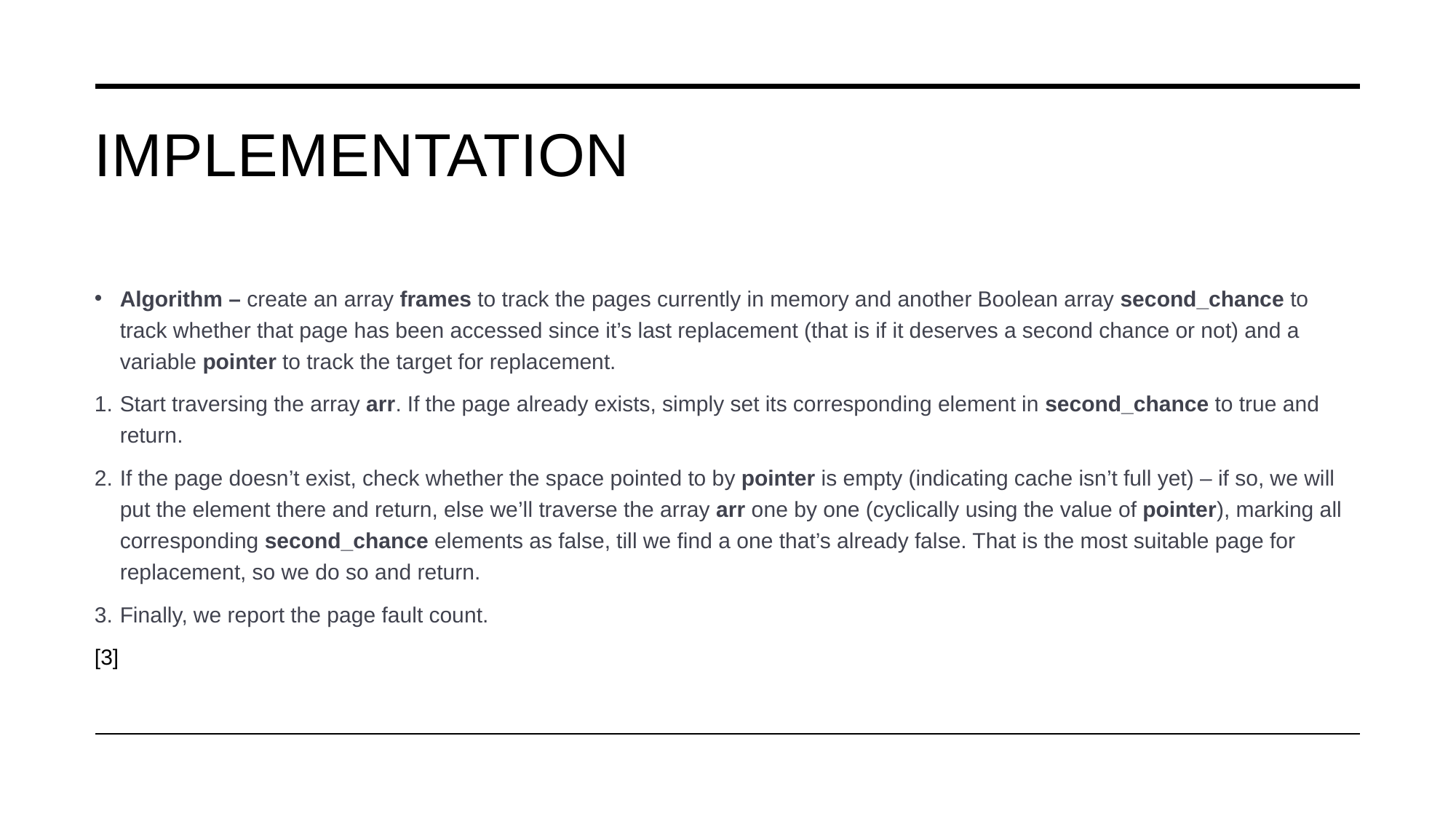

# Implementation
Algorithm – create an array frames to track the pages currently in memory and another Boolean array second_chance to track whether that page has been accessed since it’s last replacement (that is if it deserves a second chance or not) and a variable pointer to track the target for replacement.
Start traversing the array arr. If the page already exists, simply set its corresponding element in second_chance to true and return.
If the page doesn’t exist, check whether the space pointed to by pointer is empty (indicating cache isn’t full yet) – if so, we will put the element there and return, else we’ll traverse the array arr one by one (cyclically using the value of pointer), marking all corresponding second_chance elements as false, till we find a one that’s already false. That is the most suitable page for replacement, so we do so and return.
Finally, we report the page fault count.
[3]